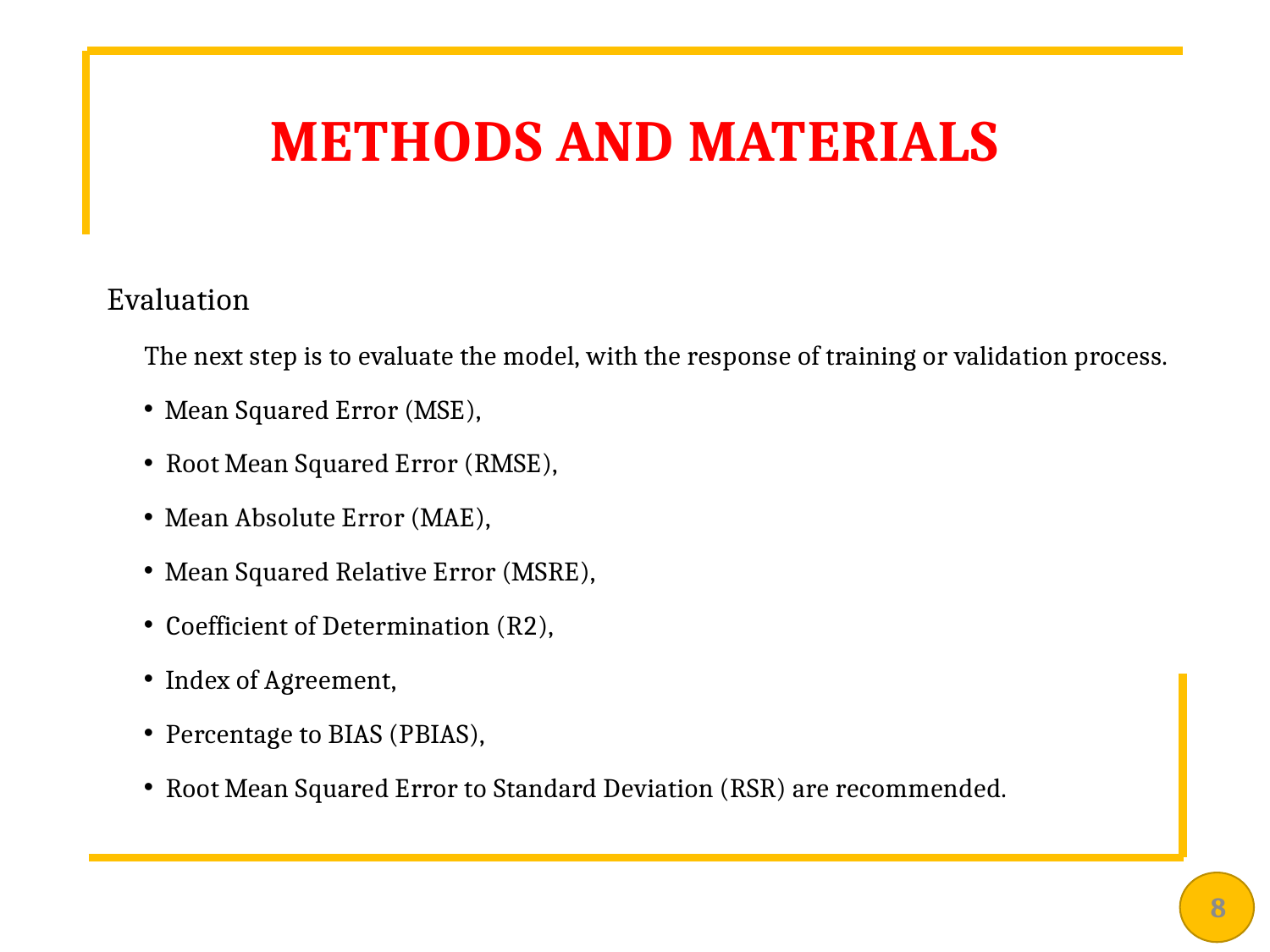

# METHODS AND MATERIALS
 Evaluation
The next step is to evaluate the model, with the response of training or validation process.
Mean Squared Error (MSE),
Root Mean Squared Error (RMSE),
Mean Absolute Error (MAE),
Mean Squared Relative Error (MSRE),
Coefficient of Determination (R2),
Index of Agreement,
Percentage to BIAS (PBIAS),
Root Mean Squared Error to Standard Deviation (RSR) are recommended.
8